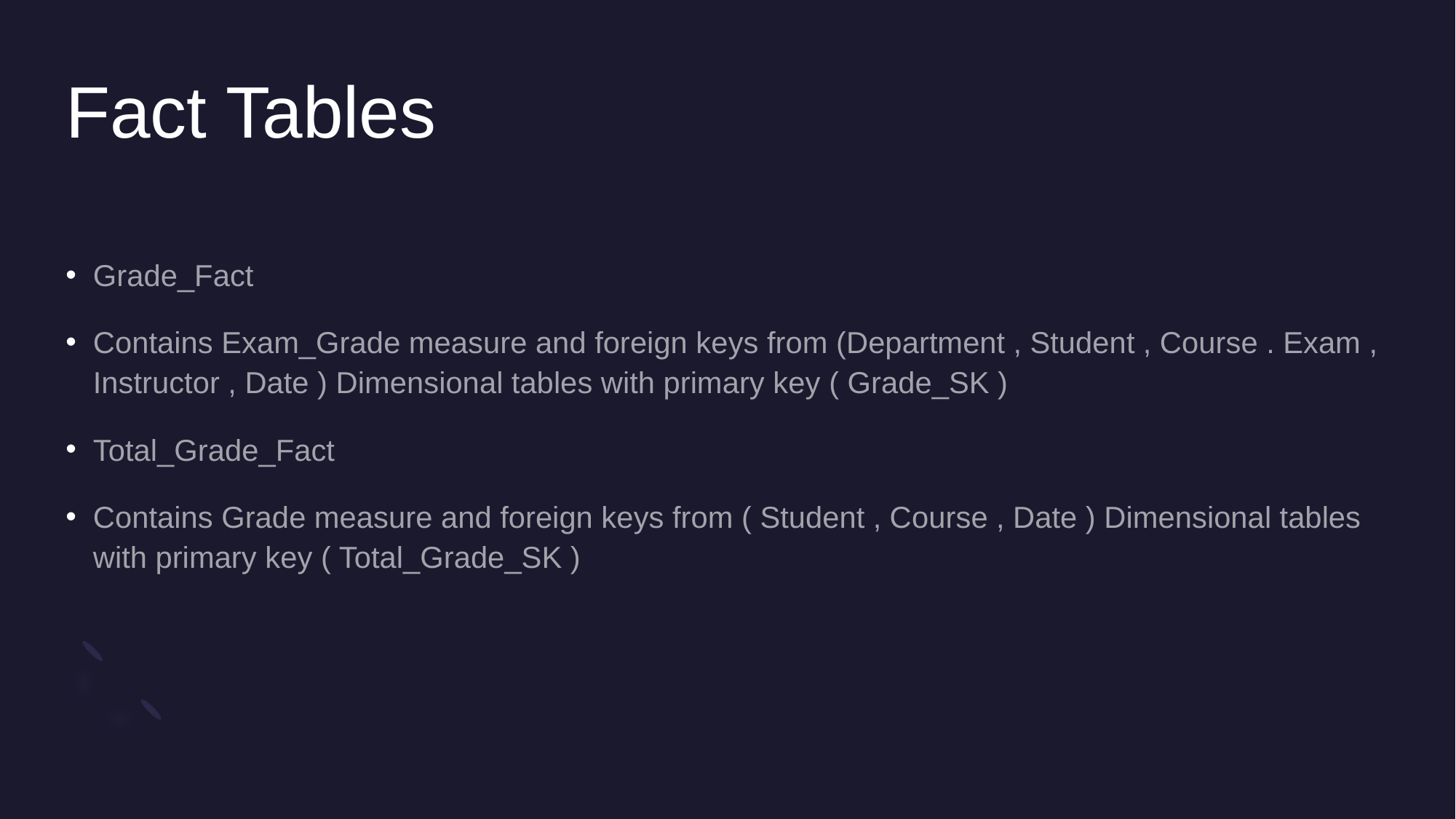

# Fact Tables
Grade_Fact
Contains Exam_Grade measure and foreign keys from (Department , Student , Course . Exam , Instructor , Date ) Dimensional tables with primary key ( Grade_SK )
Total_Grade_Fact
Contains Grade measure and foreign keys from ( Student , Course , Date ) Dimensional tables with primary key ( Total_Grade_SK )